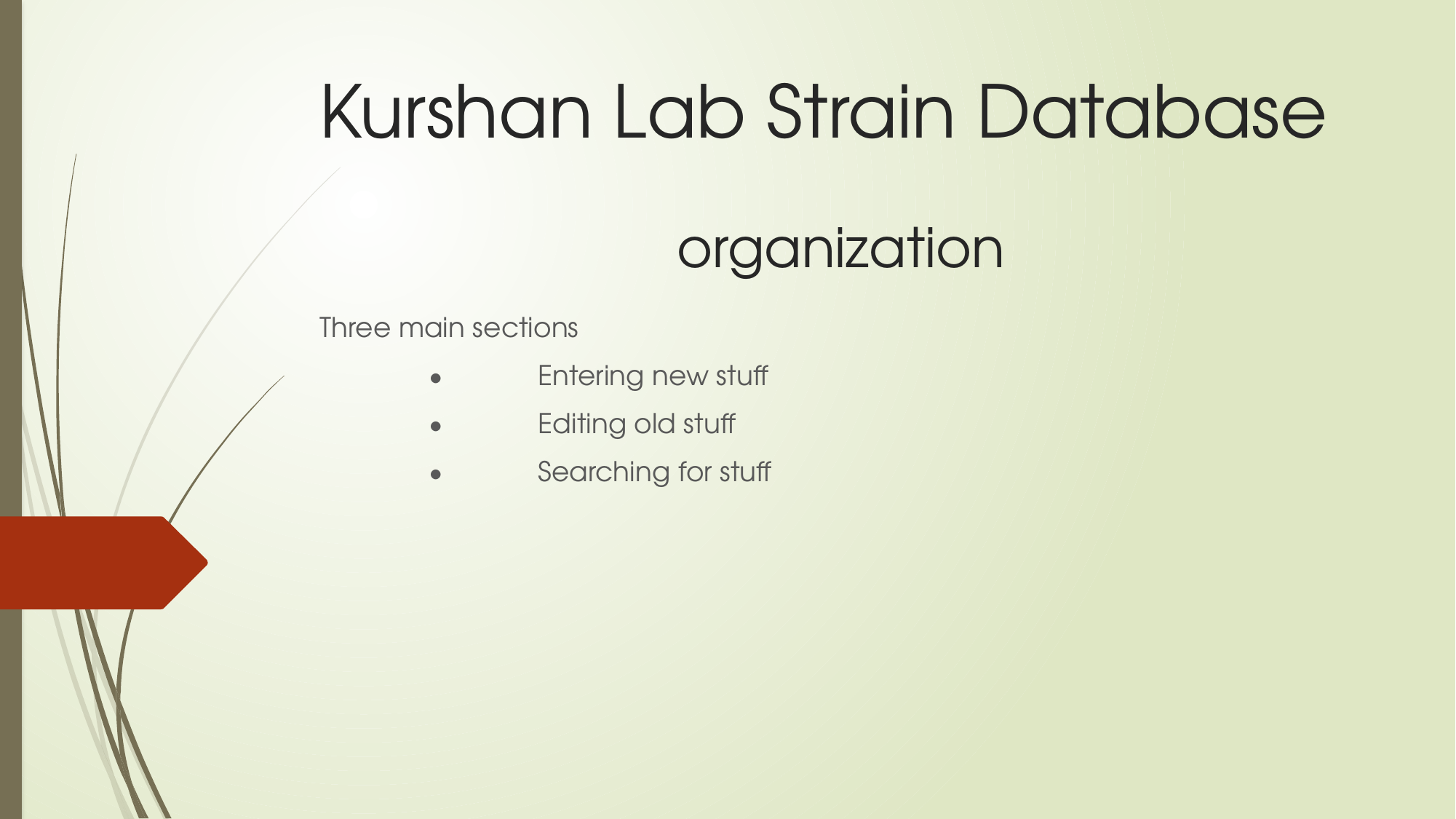

# Kurshan Lab Strain Database
organization
Three main sections
	•	Entering new stuff
	•	Editing old stuff
	•	Searching for stuff